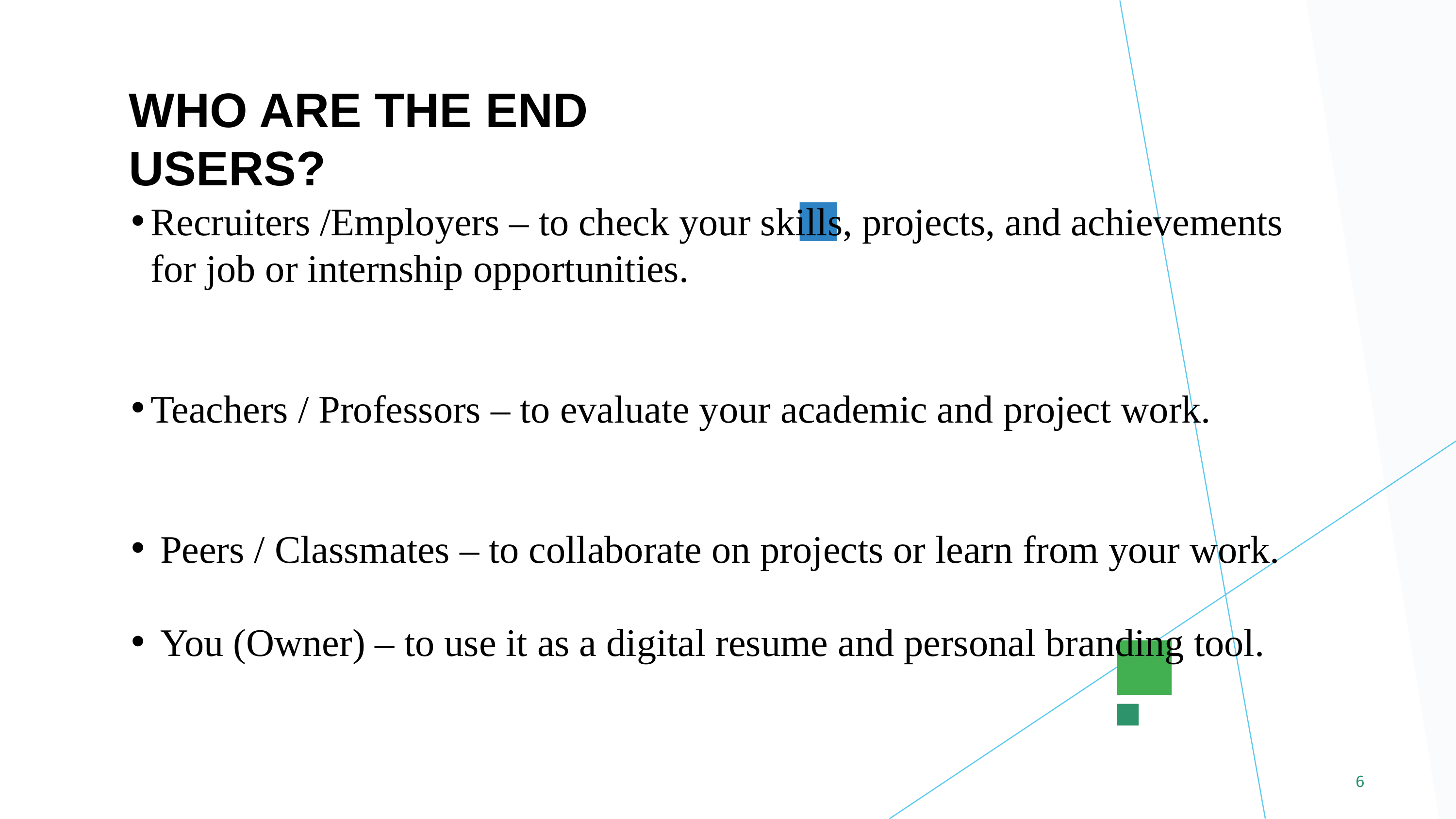

WHO ARE THE END USERS?
Recruiters /Employers – to check your skills, projects, and achievements for job or internship opportunities.

Teachers / Professors – to evaluate your academic and project work.

 Peers / Classmates – to collaborate on projects or learn from your work.

 You (Owner) – to use it as a digital resume and personal branding tool.

6